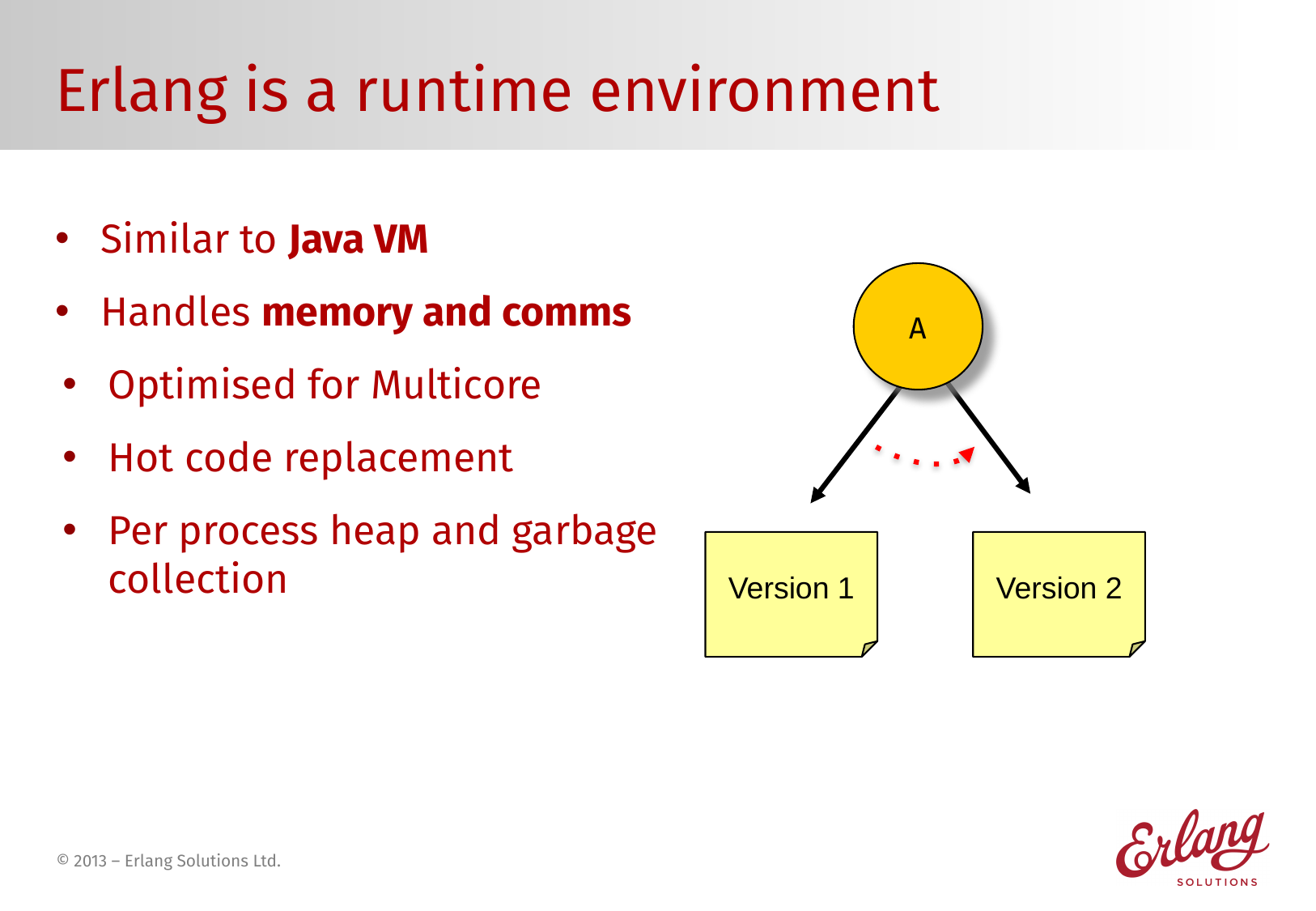

# Erlang is a runtime environment
Similar to Java VM
Handles memory and comms
Optimised for Multicore
Hot code replacement
Per process heap and garbage collection

A

Version 1
Version 2